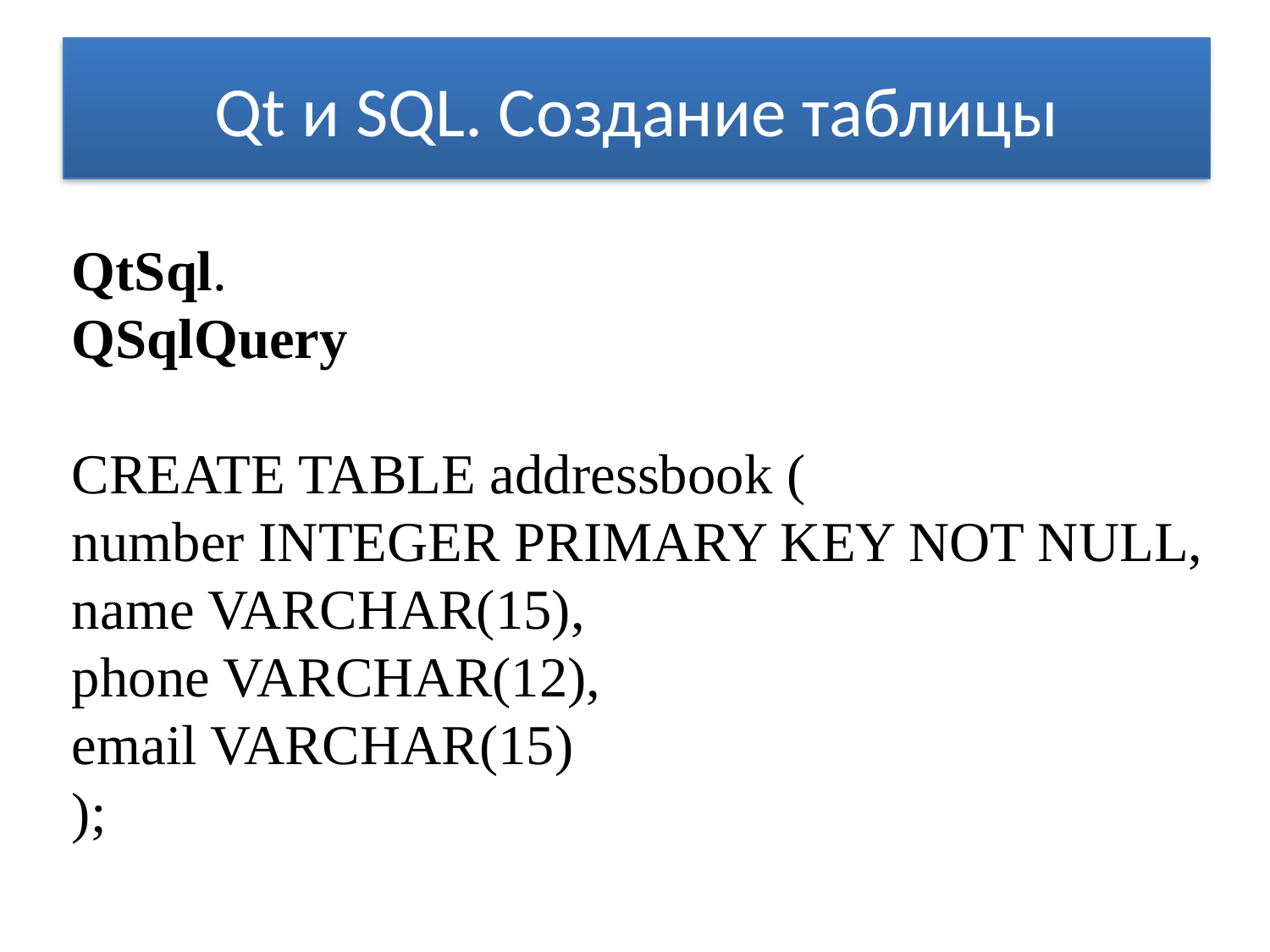

# Qt и SQL. Создание таблицы
QtSql.
QSqlQuery

CREATE TABLE addressbook (
number INTEGER PRIMARY KEY NOT NULL,
name VARCHAR(15),
phone VARCHAR(12),
email VARCHAR(15)
);